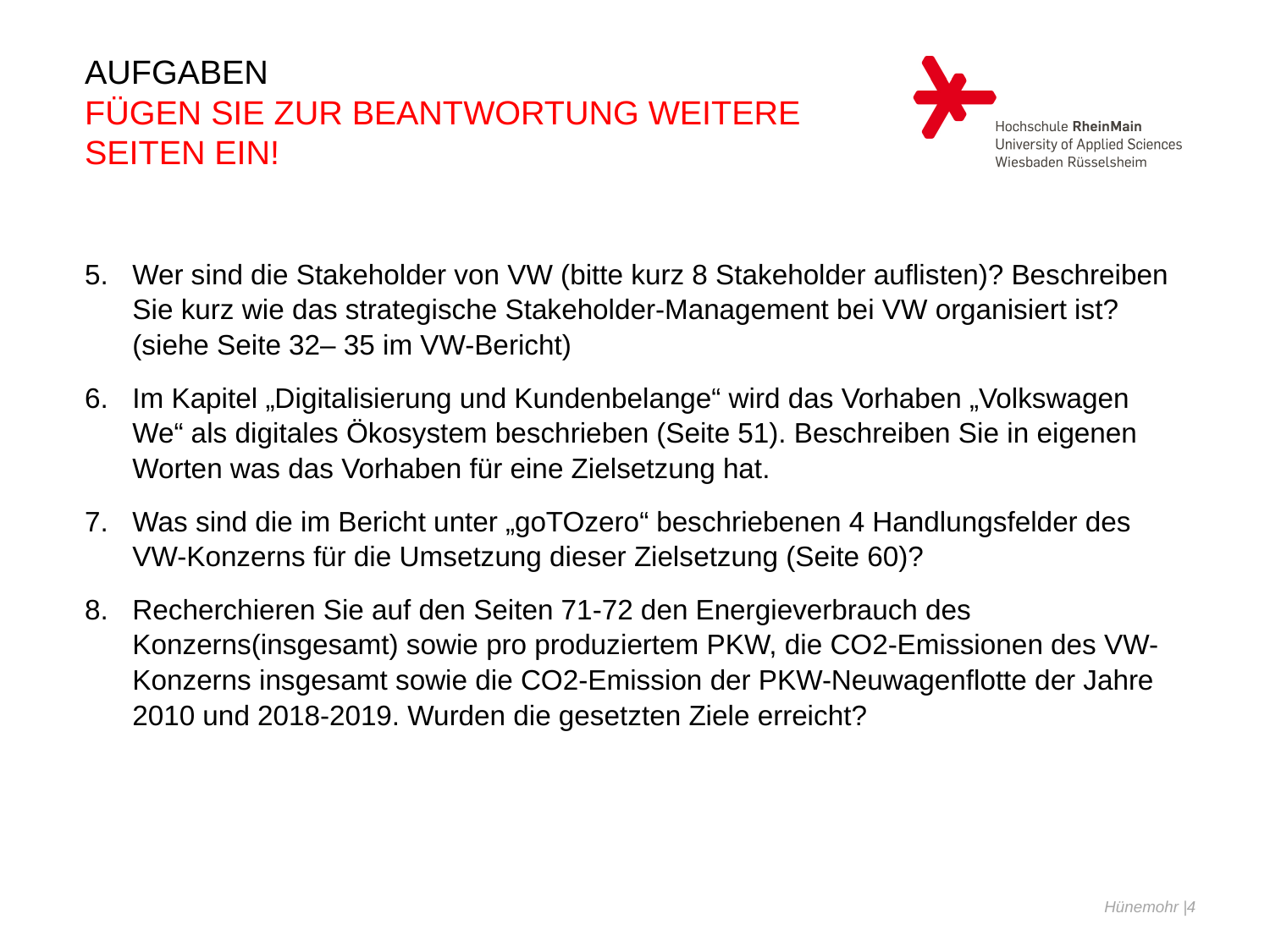

# Aufgaben Fügen Sie zur Beantwortung weitere Seiten ein!

Wer sind die Stakeholder von VW (bitte kurz 8 Stakeholder auflisten)? Beschreiben Sie kurz wie das strategische Stakeholder-Management bei VW organisiert ist? (siehe Seite 32– 35 im VW-Bericht)
Im Kapitel „Digitalisierung und Kundenbelange“ wird das Vorhaben „Volkswagen We“ als digitales Ökosystem beschrieben (Seite 51). Beschreiben Sie in eigenen Worten was das Vorhaben für eine Zielsetzung hat.
Was sind die im Bericht unter „goTOzero“ beschriebenen 4 Handlungsfelder des VW-Konzerns für die Umsetzung dieser Zielsetzung (Seite 60)?
Recherchieren Sie auf den Seiten 71-72 den Energieverbrauch des Konzerns(insgesamt) sowie pro produziertem PKW, die CO2-Emissionen des VW-Konzerns insgesamt sowie die CO2-Emission der PKW-Neuwagenflotte der Jahre 2010 und 2018-2019. Wurden die gesetzten Ziele erreicht?